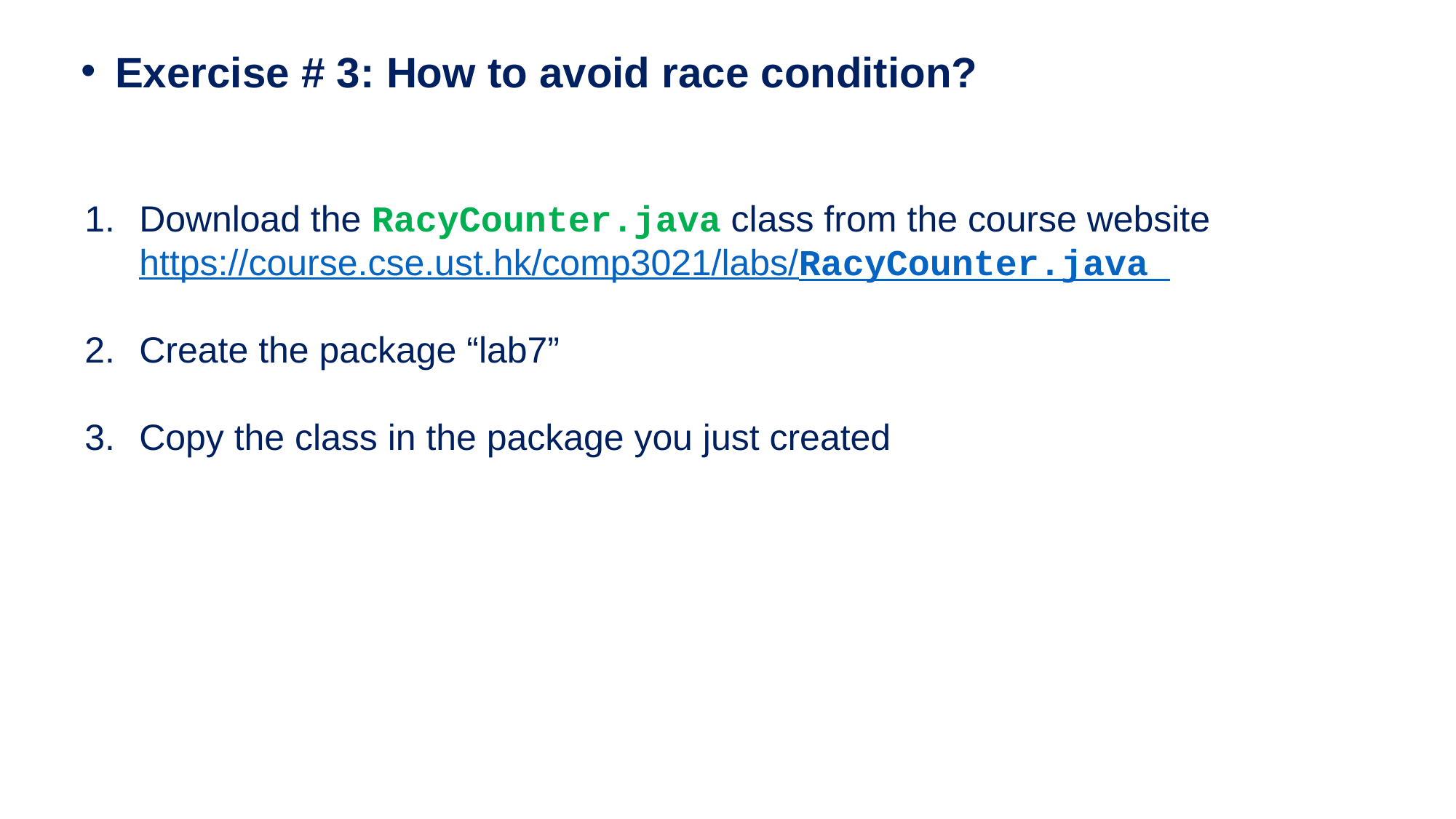

Exercise # 3: How to avoid race condition?
Download the RacyCounter.java class from the course website https://course.cse.ust.hk/comp3021/labs/RacyCounter.java

Create the package “lab7”

Copy the class in the package you just created